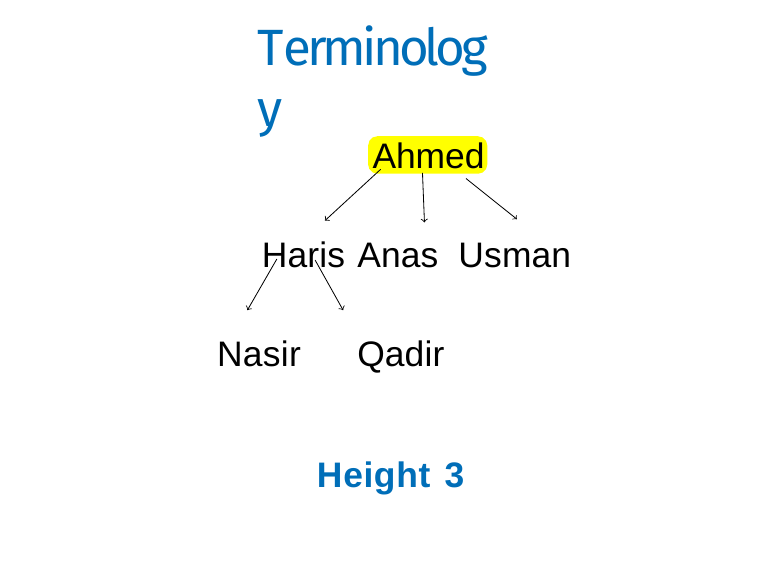

# Terminology

Height 3
Ahmed
Haris	Anas  Usman     Nasir	Qadir